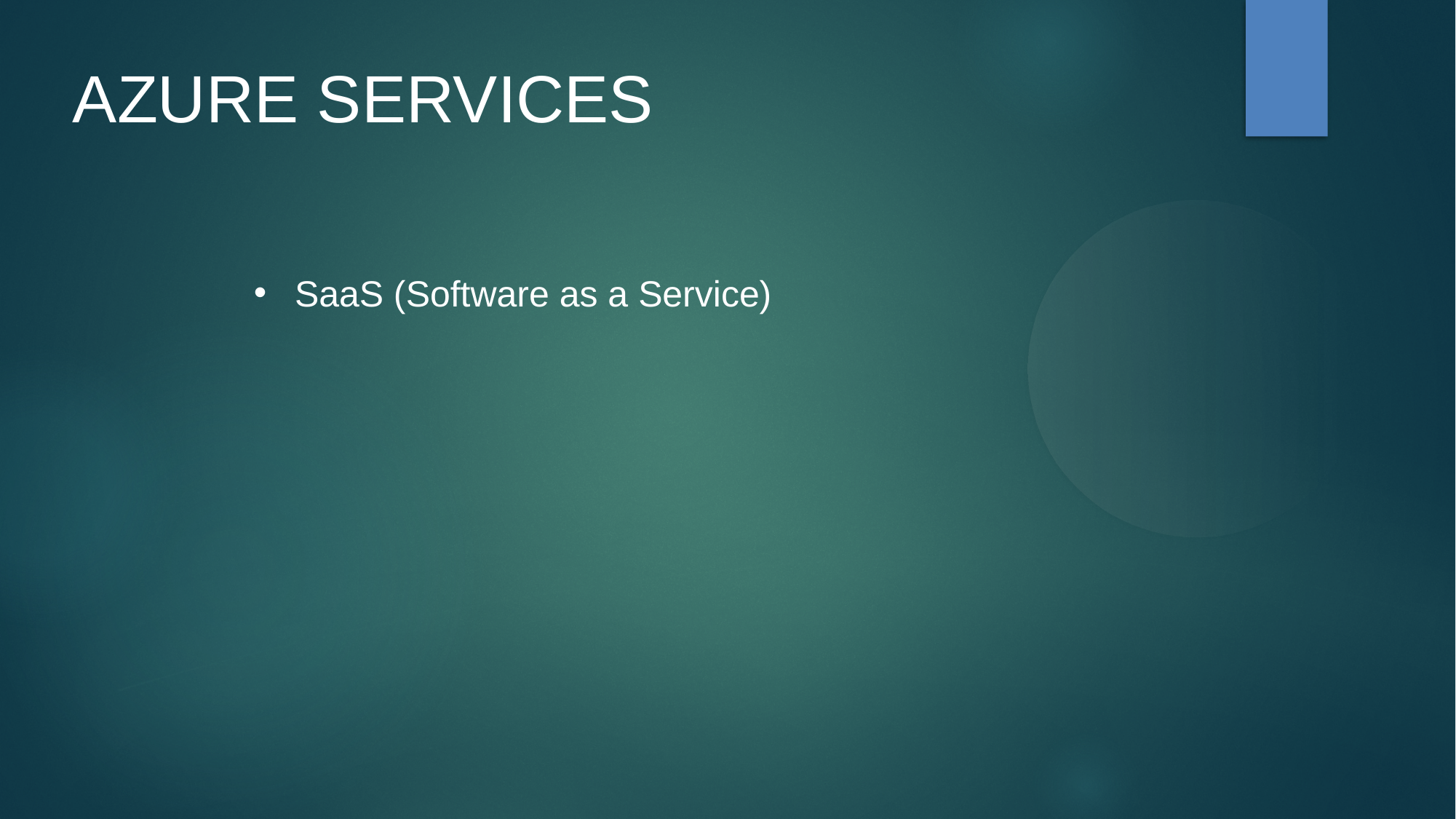

# AZURE SERVICES
SaaS (Software as a Service)